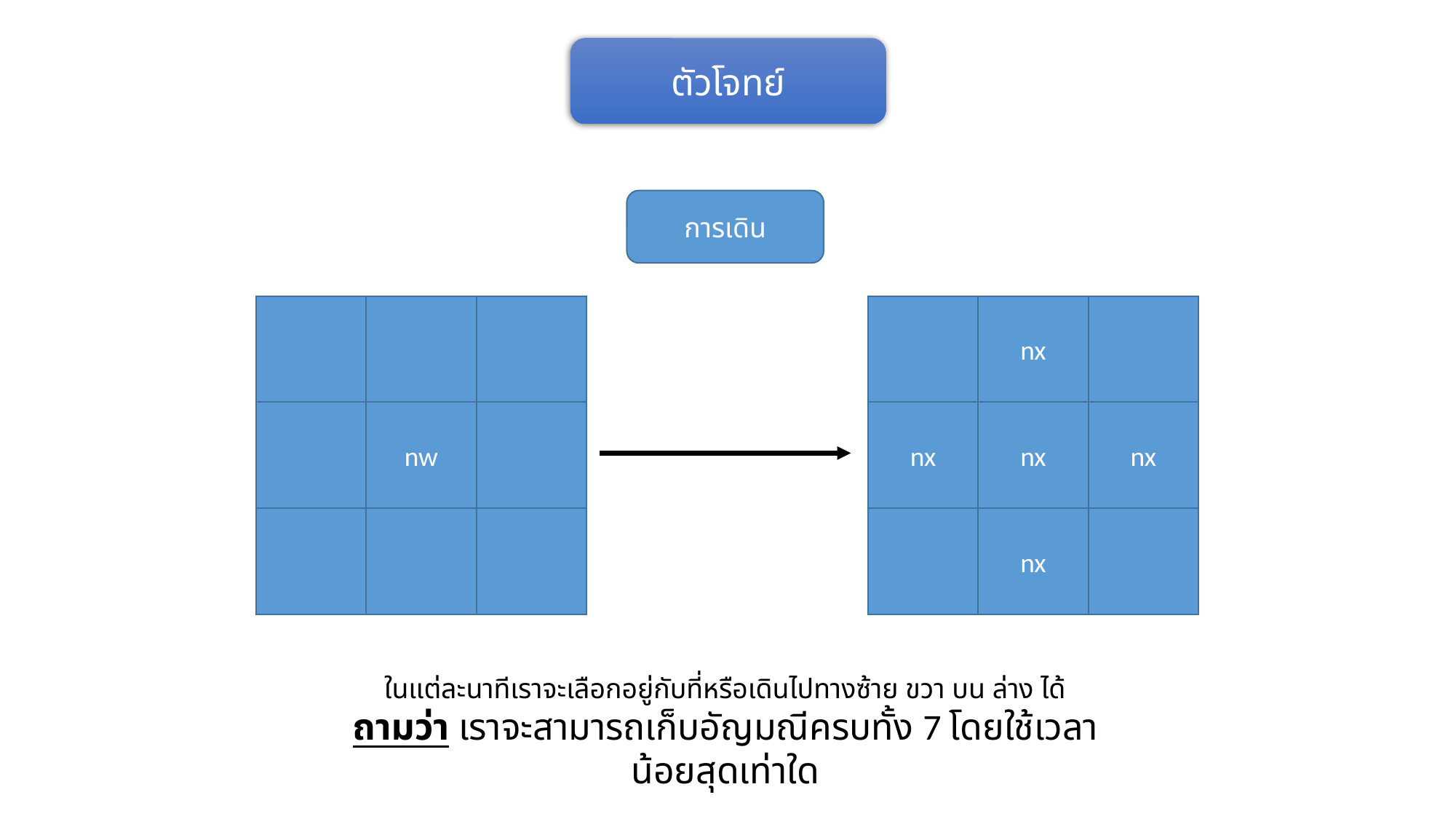

ตัวโจทย์
การเดิน

nx

nw
nx
nx
nx

nx
ในแต่ละนาทีเราจะเลือกอยู่กับที่หรือเดินไปทางซ้าย ขวา บน ล่าง ได้
ถามว่า เราจะสามารถเก็บอัญมณีครบทั้ง 7 โดยใช้เวลาน้อยสุดเท่าใด